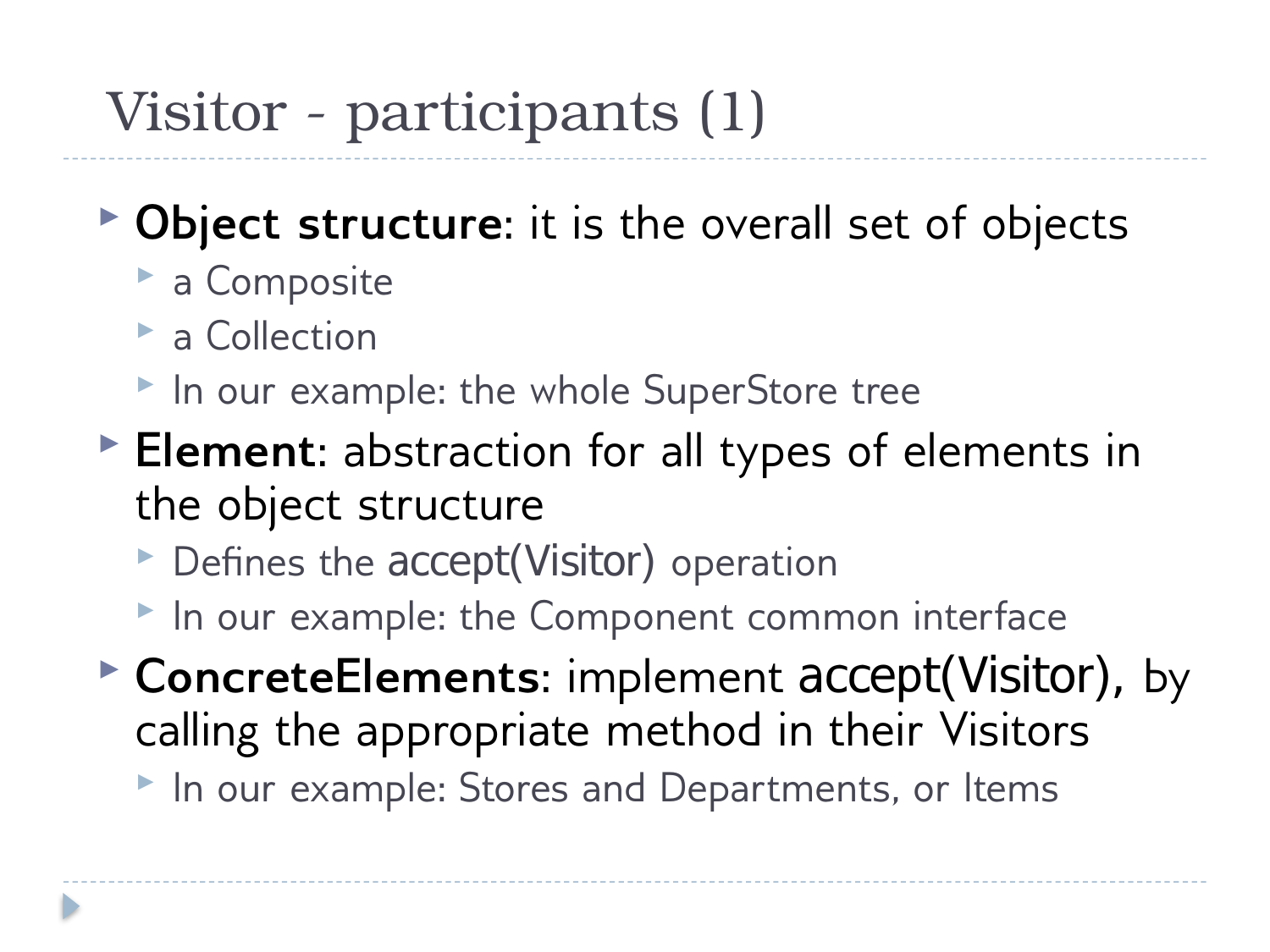

# Visitor - participants (1)
Object structure: it is the overall set of objects
a Composite
a Collection
In our example: the whole SuperStore tree
Element: abstraction for all types of elements in the object structure
Defines the accept(Visitor) operation
In our example: the Component common interface
ConcreteElements: implement accept(Visitor), by calling the appropriate method in their Visitors
In our example: Stores and Departments, or Items